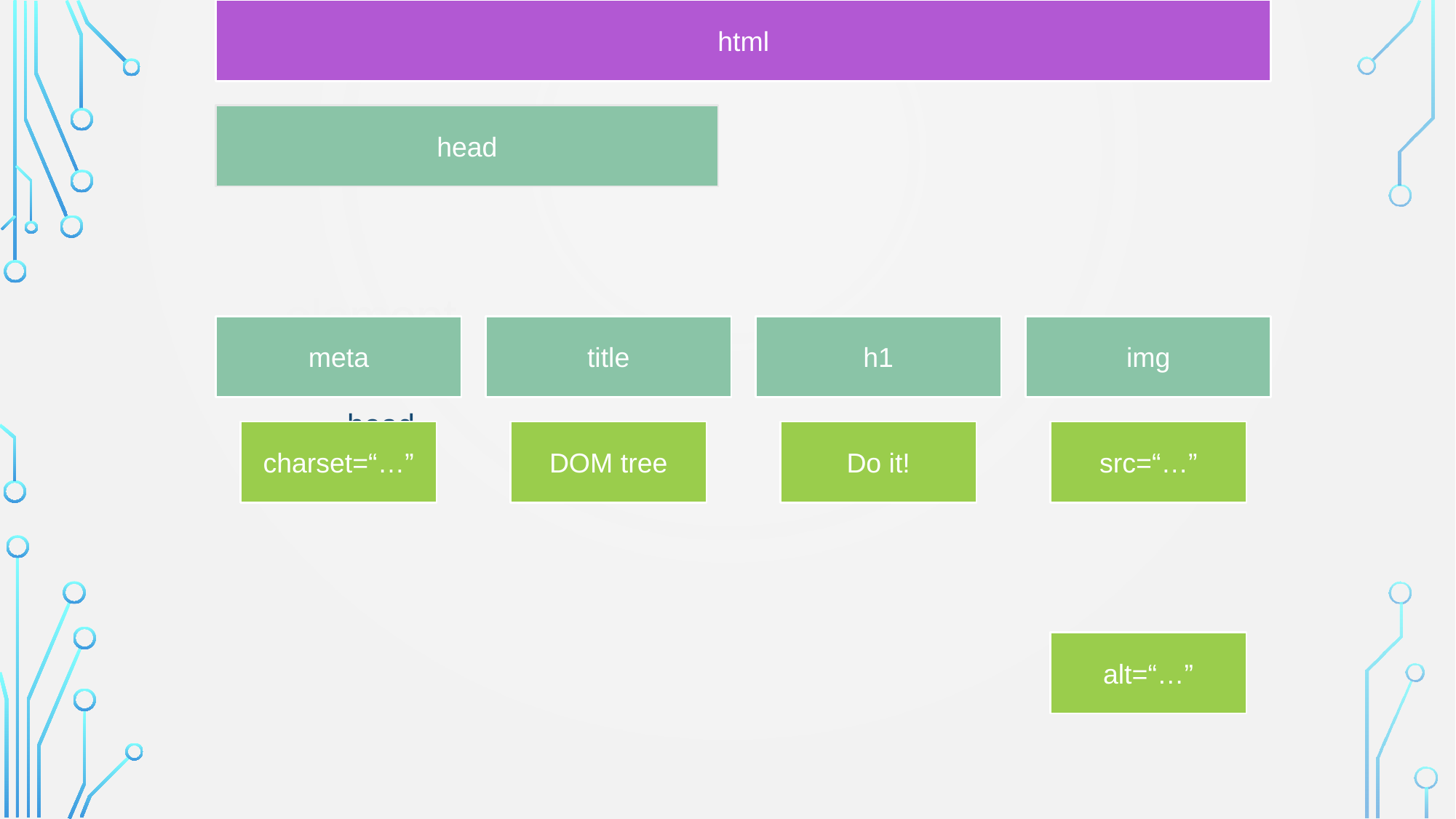

html
head
meta
title
h1
img
src=“…”
alt=“…”
Do it!
DOM tree
charset=“…”
element
head